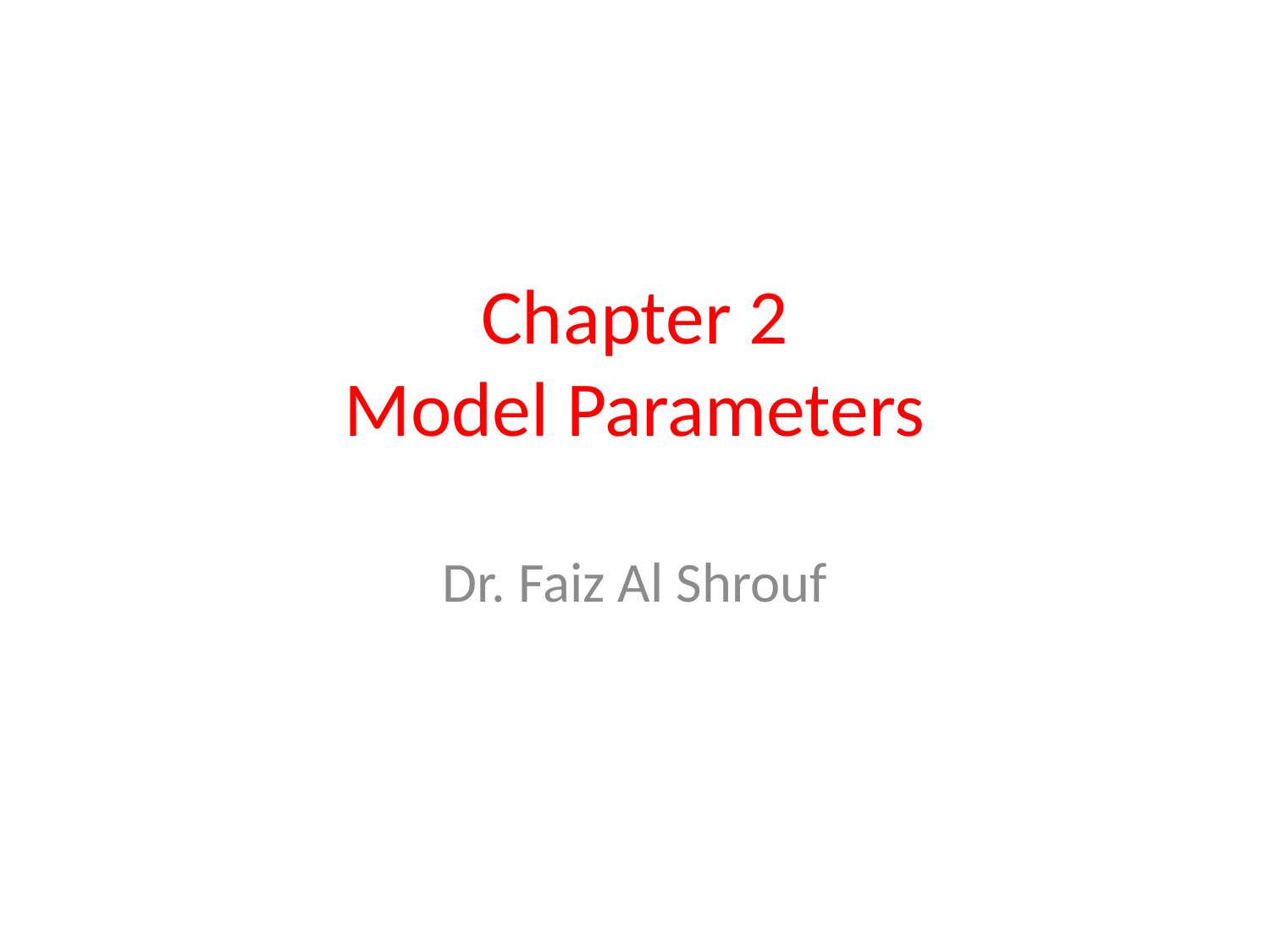

# Chapter 2 Model Parameters
Dr. Faiz Al Shrouf